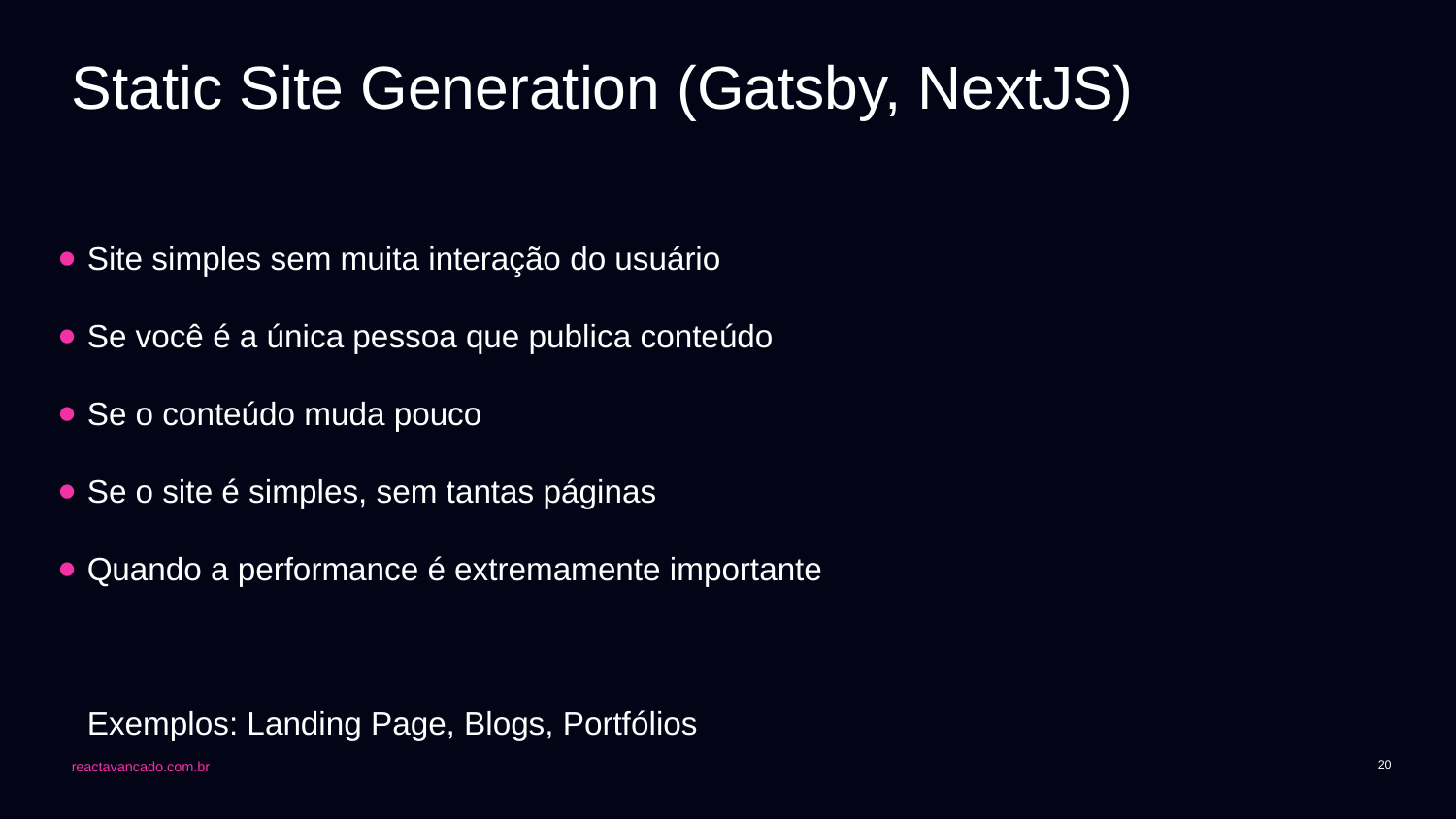

# Static Site Generation (Gatsby, NextJS)
Site simples sem muita interação do usuário
Se você é a única pessoa que publica conteúdo
Se o conteúdo muda pouco
Se o site é simples, sem tantas páginas
Quando a performance é extremamente importante
Exemplos: Landing Page, Blogs, Portfólios